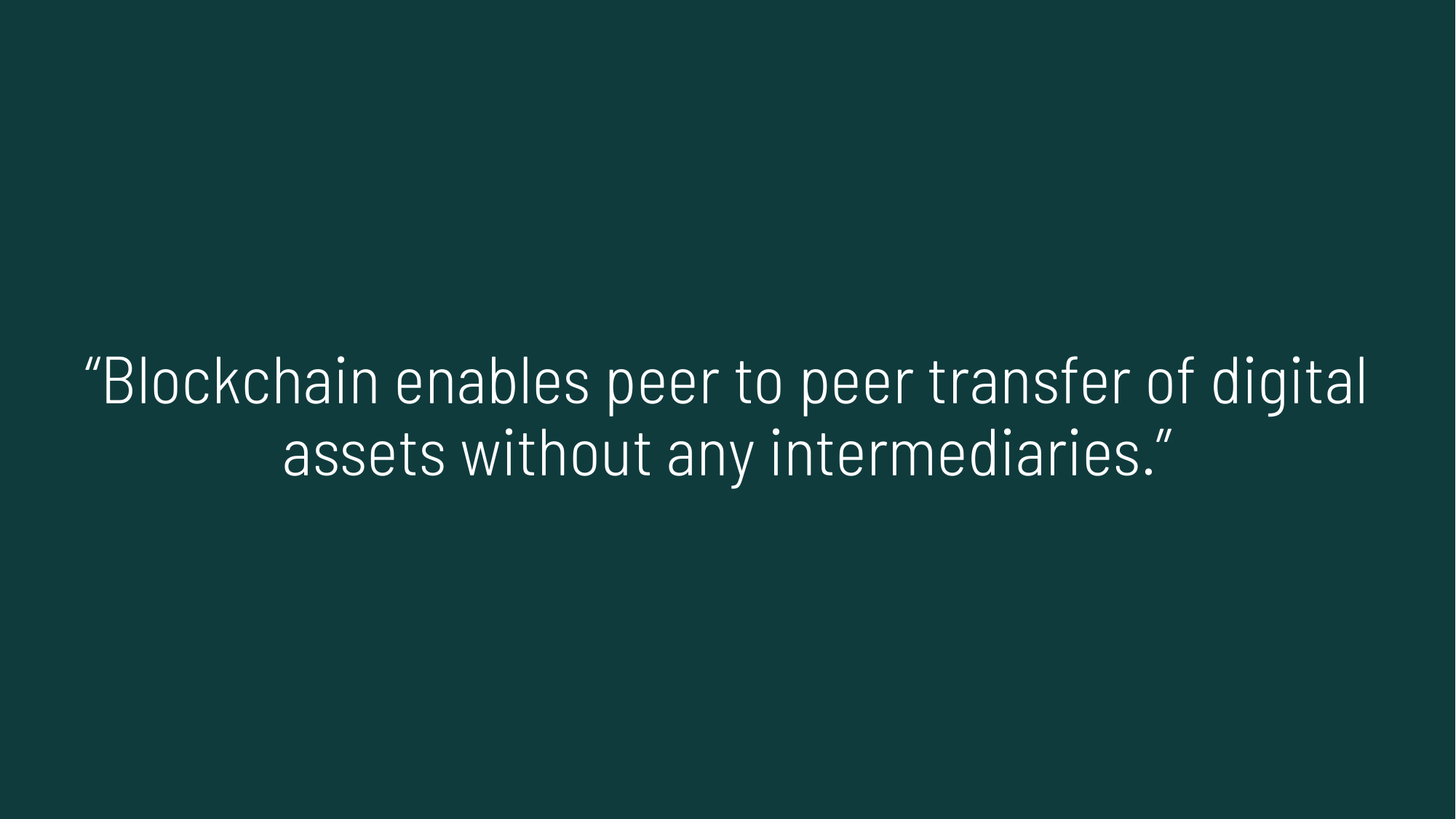

“Blockchain enables peer to peer transfer of digital assets without any intermediaries.”